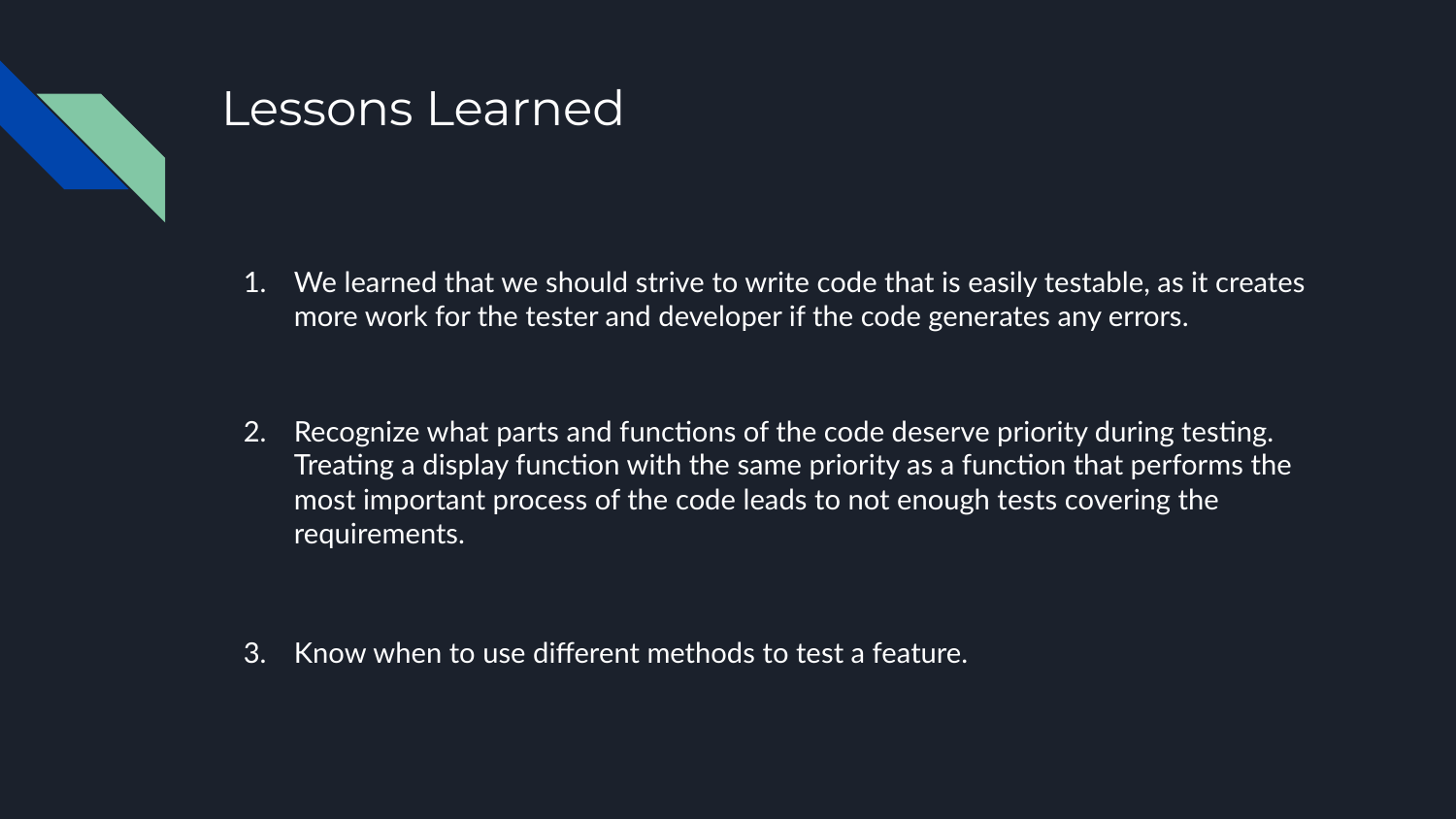

# Lessons Learned
We learned that we should strive to write code that is easily testable, as it creates more work for the tester and developer if the code generates any errors.

Recognize what parts and functions of the code deserve priority during testing. Treating a display function with the same priority as a function that performs the most important process of the code leads to not enough tests covering the requirements.

Know when to use different methods to test a feature.